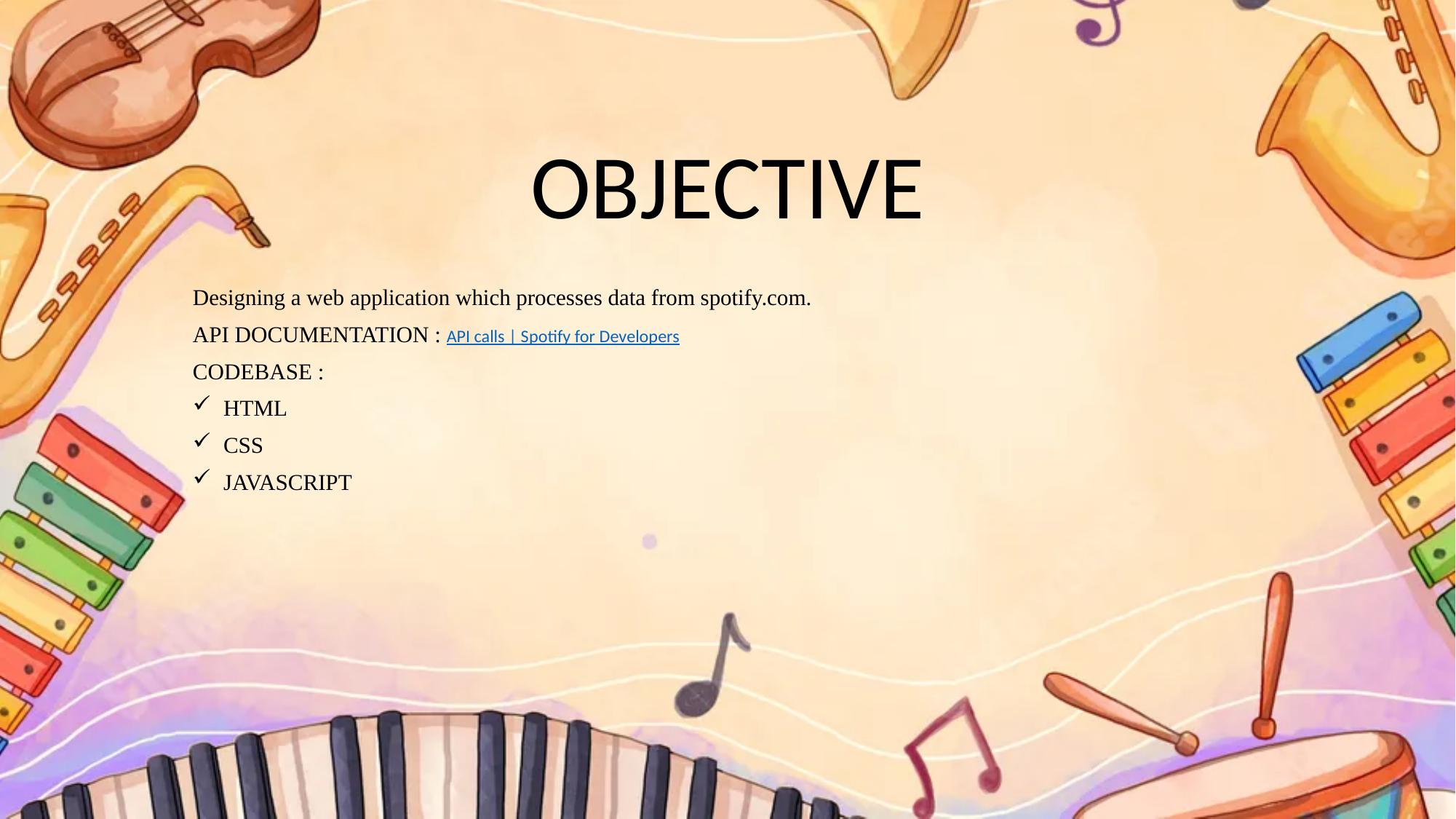

# OBJECTIVE
Designing a web application which processes data from spotify.com.
API DOCUMENTATION : API calls | Spotify for Developers
CODEBASE :
HTML
CSS
JAVASCRIPT